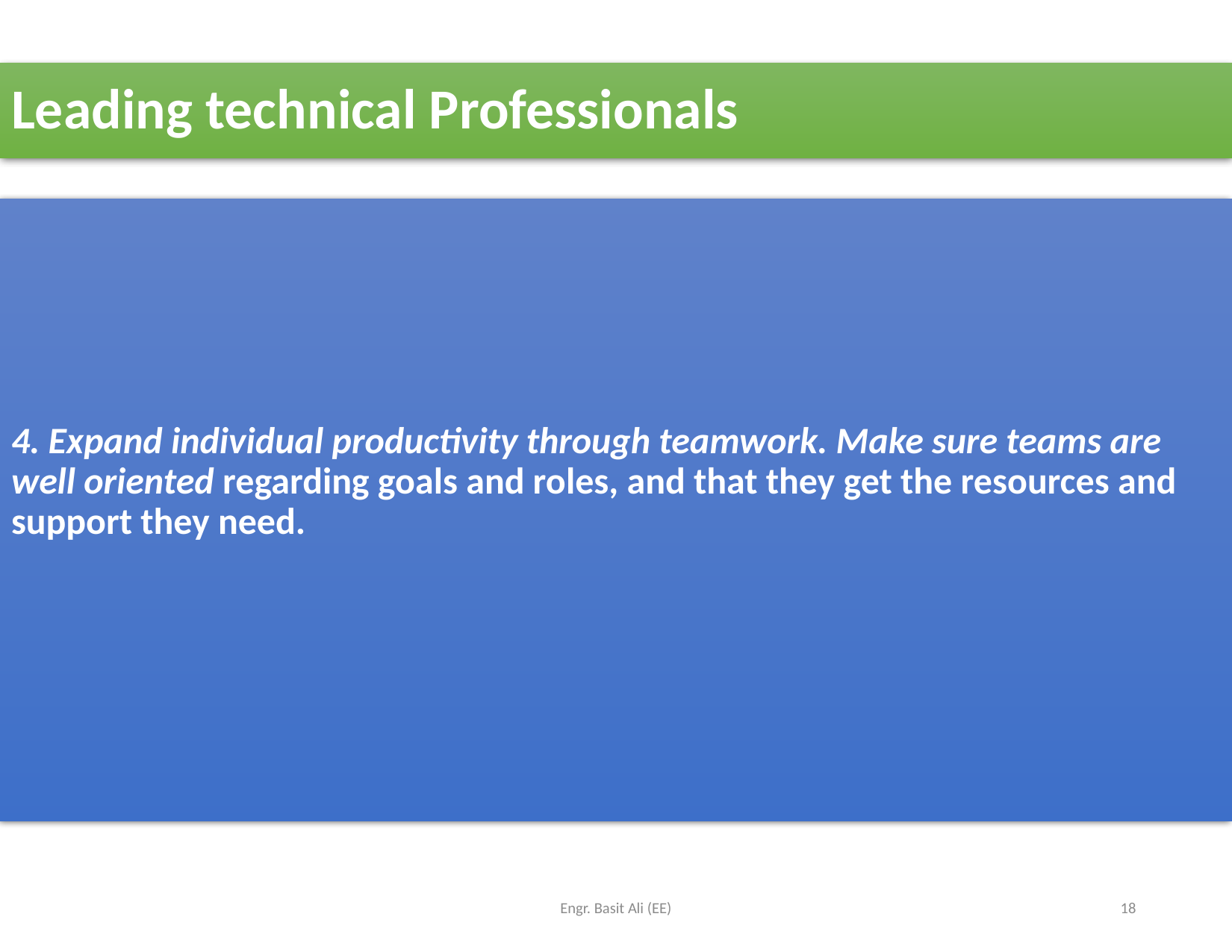

# Leading technical Professionals

4. Expand individual productivity through teamwork. Make sure teams are well oriented regarding goals and roles, and that they get the resources and support they need.
Engr. Basit Ali (EE)
18